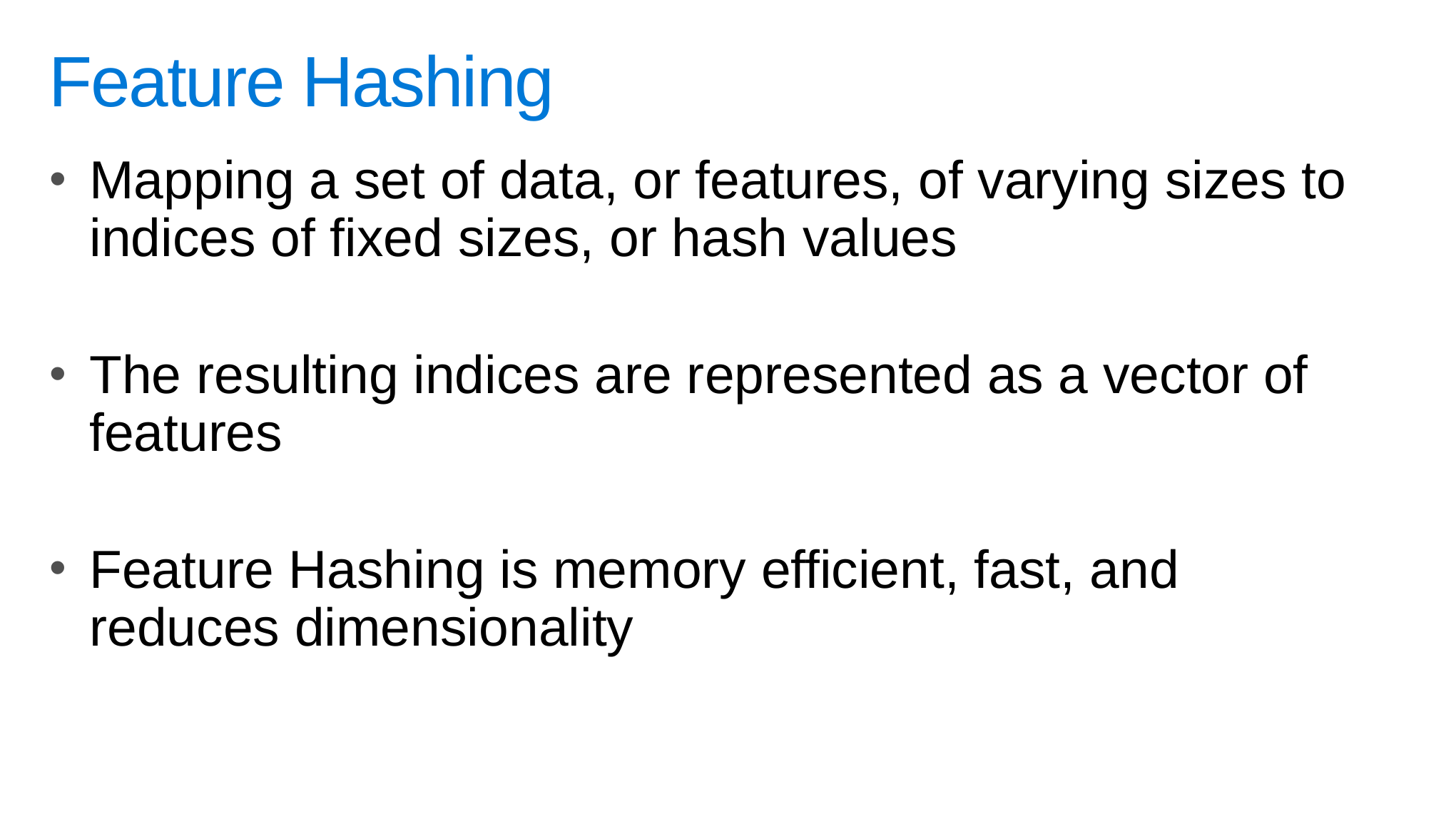

# Feature Hashing
Mapping a set of data, or features, of varying sizes to indices of fixed sizes, or hash values

The resulting indices are represented as a vector of features

Feature Hashing is memory efficient, fast, and reduces dimensionality